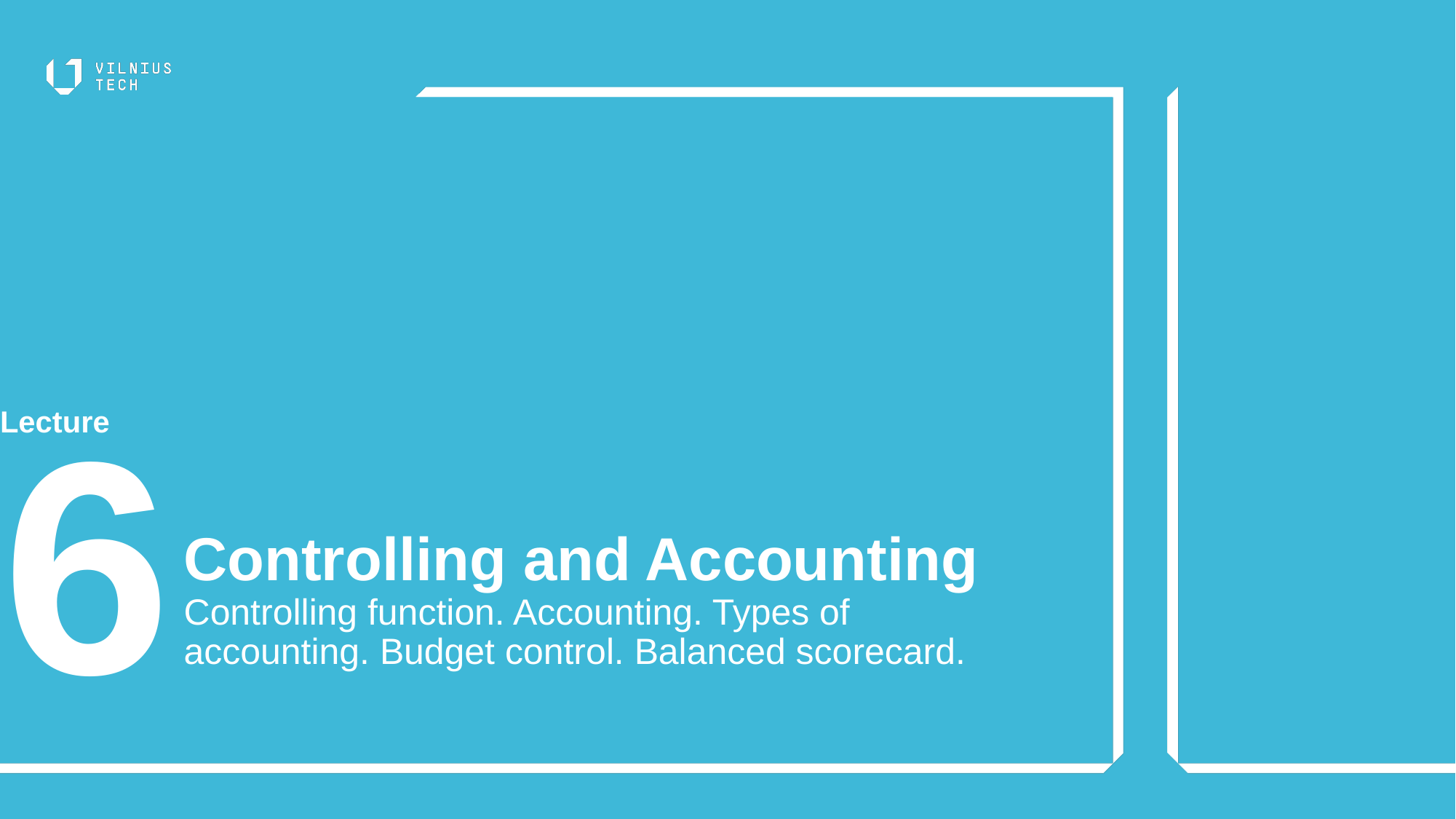

Lecture
6
# Controlling and Accounting Controlling function. Accounting. Types of accounting. Budget control. Balanced scorecard.